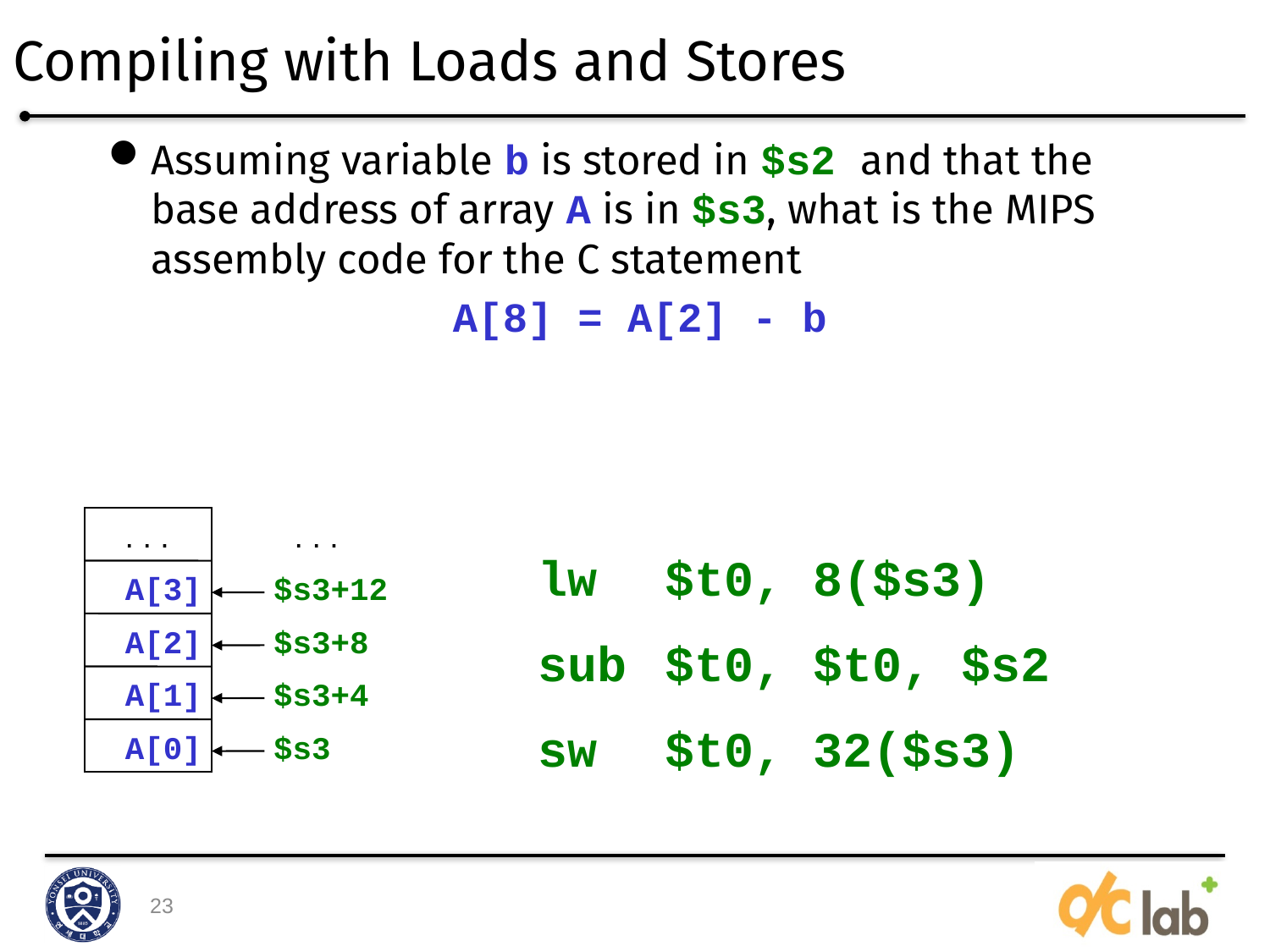

# Compiling with Loads and Stores
Assuming variable b is stored in $s2 and that the base address of array A is in $s3, what is the MIPS assembly code for the C statement
A[8] = A[2] - b

. . .
. . .

A[3]
$s3+12

A[2]
$s3+8

A[1]
$s3+4

A[0]
$s3

lw	$t0, 8($s3)
sub	$t0, $t0, $s2
sw	$t0, 32($s3)
23